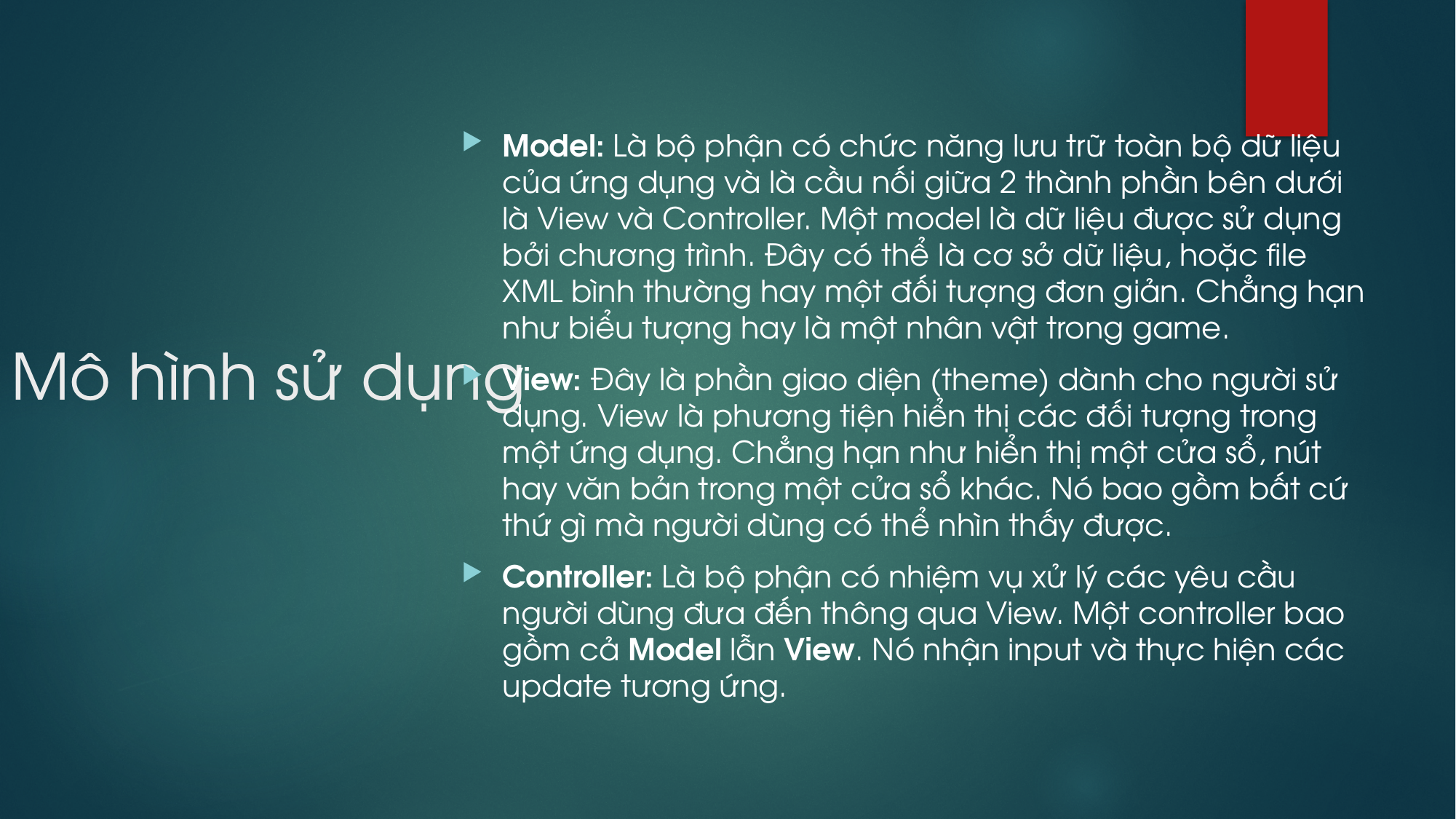

Model: Là bộ phận có chức năng lưu trữ toàn bộ dữ liệu của ứng dụng và là cầu nối giữa 2 thành phần bên dưới là View và Controller. Một model là dữ liệu được sử dụng bởi chương trình. Đây có thể là cơ sở dữ liệu, hoặc file XML bình thường hay một đối tượng đơn giản. Chẳng hạn như biểu tượng hay là một nhân vật trong game.
View: Đây là phần giao diện (theme) dành cho người sử dụng. View là phương tiện hiển thị các đối tượng trong một ứng dụng. Chẳng hạn như hiển thị một cửa sổ, nút hay văn bản trong một cửa sổ khác. Nó bao gồm bất cứ thứ gì mà người dùng có thể nhìn thấy được.
Controller: Là bộ phận có nhiệm vụ xử lý các yêu cầu người dùng đưa đến thông qua View. Một controller bao gồm cả Model lẫn View. Nó nhận input và thực hiện các update tương ứng.

# Mô hình sử dụng